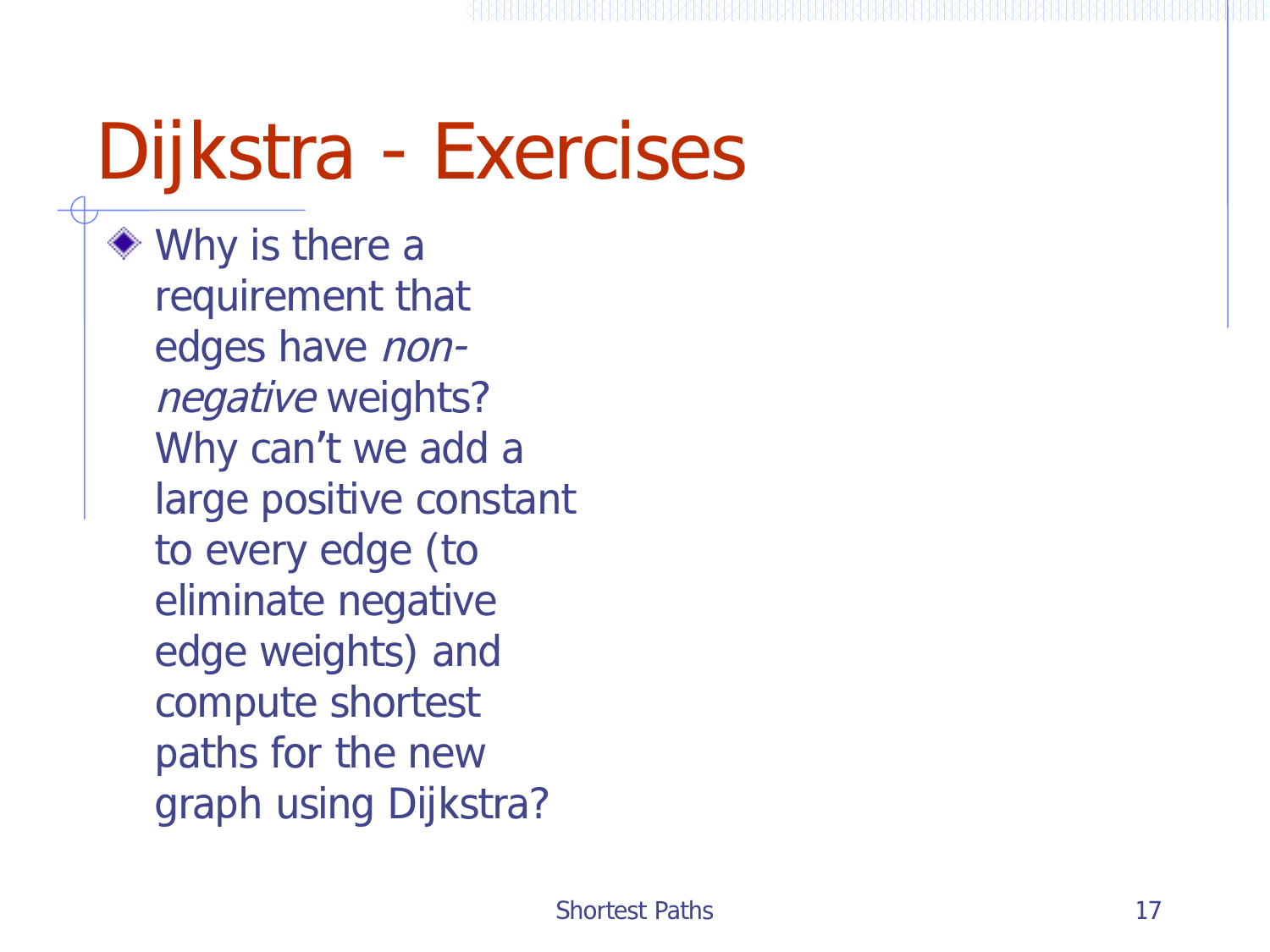

# Dijkstra - Exercises
Why is there a requirement that edges have non-negative weights? Why can’t we add a large positive constant to every edge (to eliminate negative edge weights) and compute shortest paths for the new graph using Dijkstra?

Shortest Paths
17